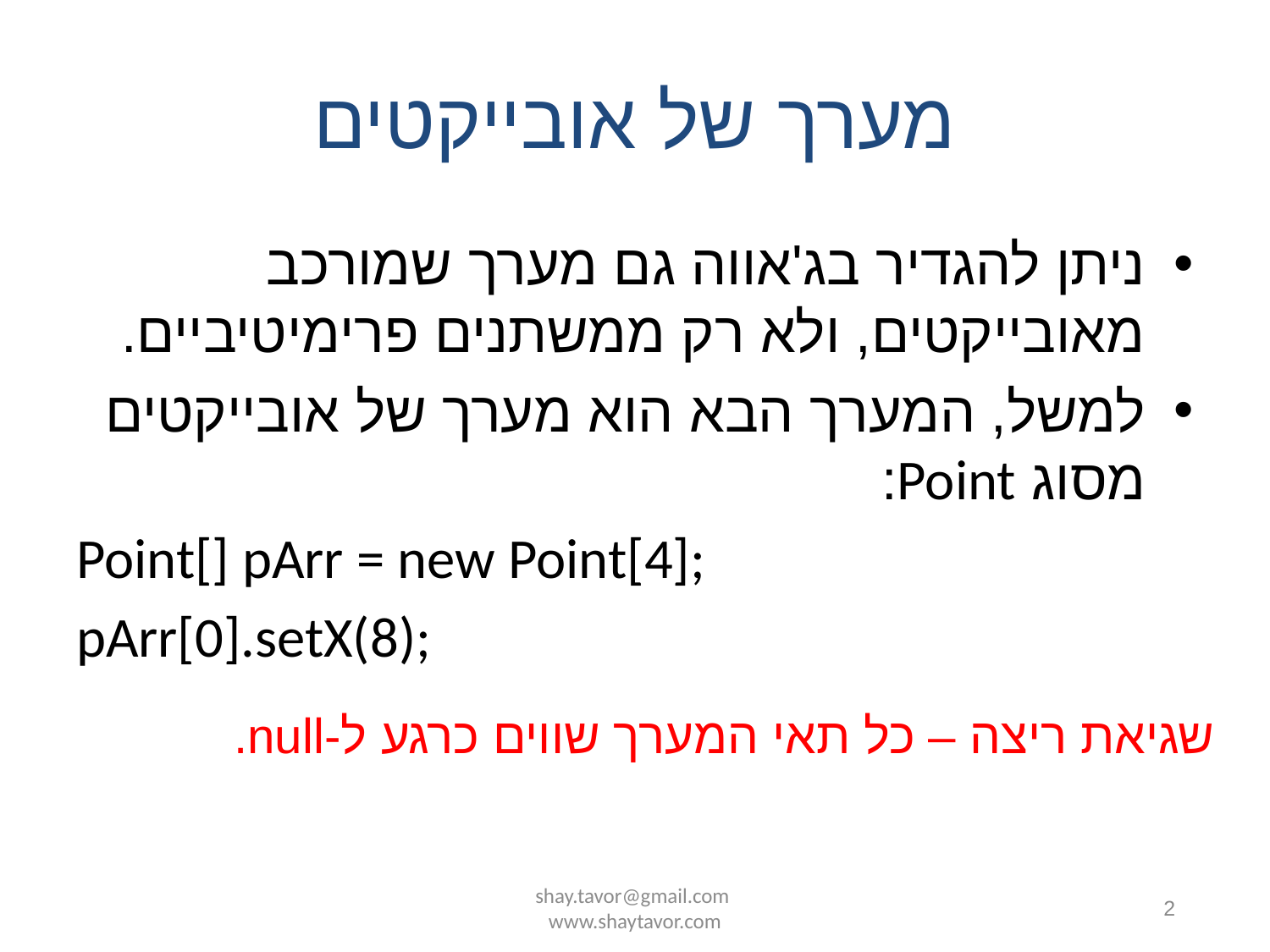

# מערך של אובייקטים
ניתן להגדיר בג'אווה גם מערך שמורכב מאובייקטים, ולא רק ממשתנים פרימיטיביים.
למשל, המערך הבא הוא מערך של אובייקטים מסוג Point:
Point[] pArr = new Point[4];
pArr[0].setX(8);
שגיאת ריצה – כל תאי המערך שווים כרגע ל-null.
shay.tavor@gmail.com  www.shaytavor.com
2